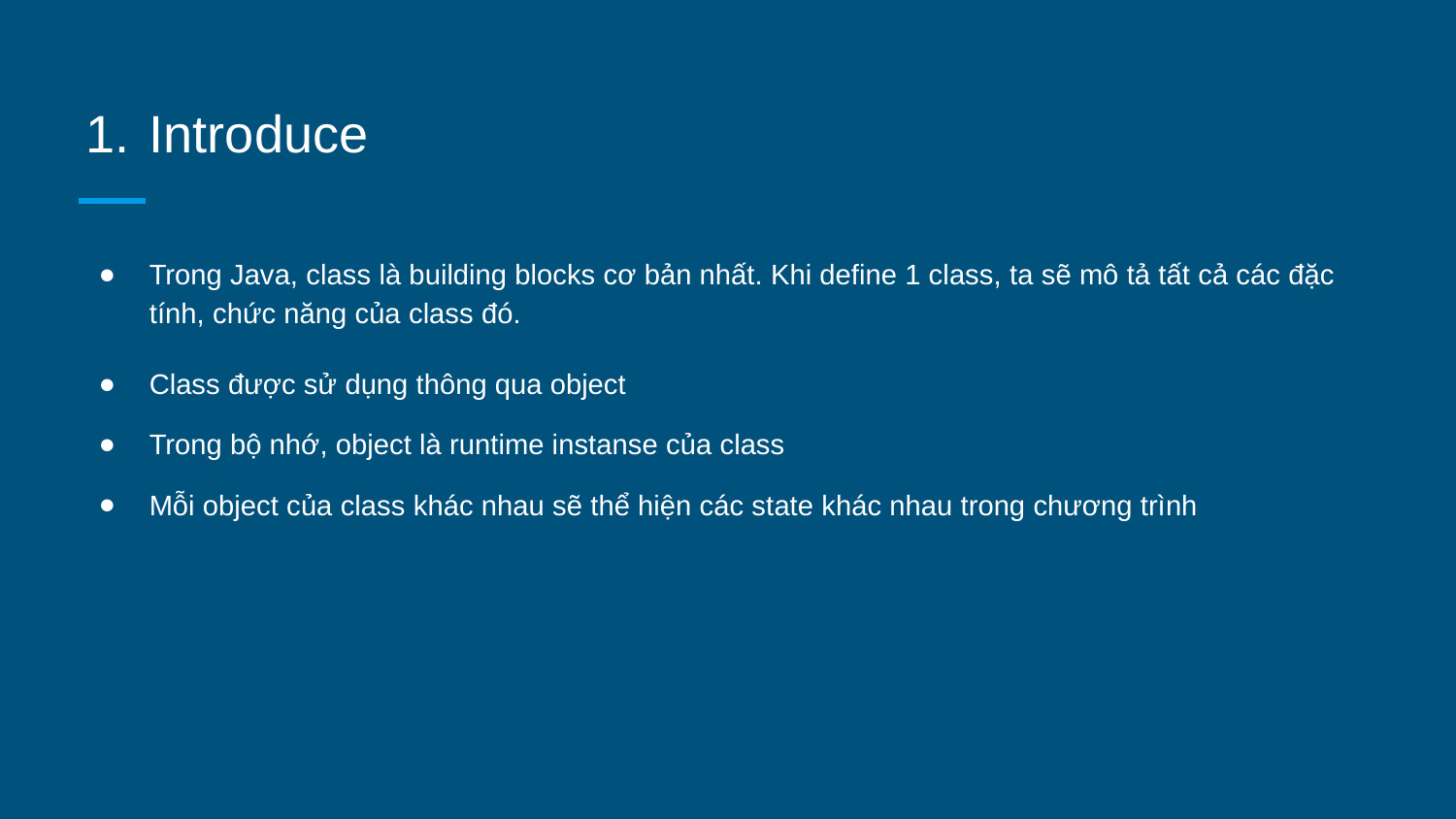

# Introduce
Trong Java, class là building blocks cơ bản nhất. Khi define 1 class, ta sẽ mô tả tất cả các đặc tính, chức năng của class đó.
Class được sử dụng thông qua object
Trong bộ nhớ, object là runtime instanse của class
Mỗi object của class khác nhau sẽ thể hiện các state khác nhau trong chương trình